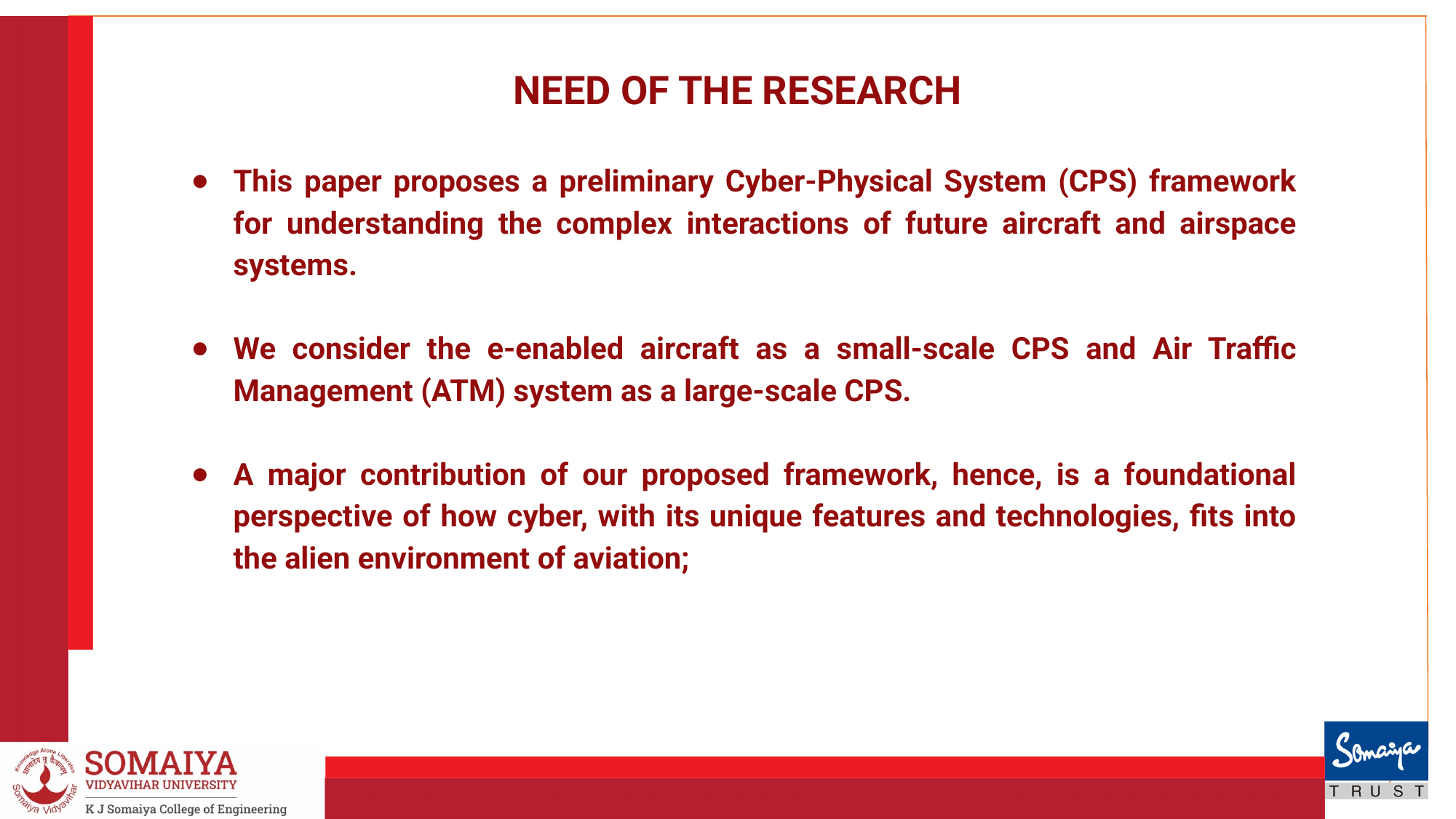

NEED OF THE RESEARCH
This paper proposes a preliminary Cyber-Physical System (CPS) framework for understanding the complex interactions of future aircraft and airspace systems.

We consider the e-enabled aircraft as a small-scale CPS and Air Traffic Management (ATM) system as a large-scale CPS.

A major contribution of our proposed framework, hence, is a foundational perspective of how cyber, with its unique features and technologies, fits into the alien environment of aviation;